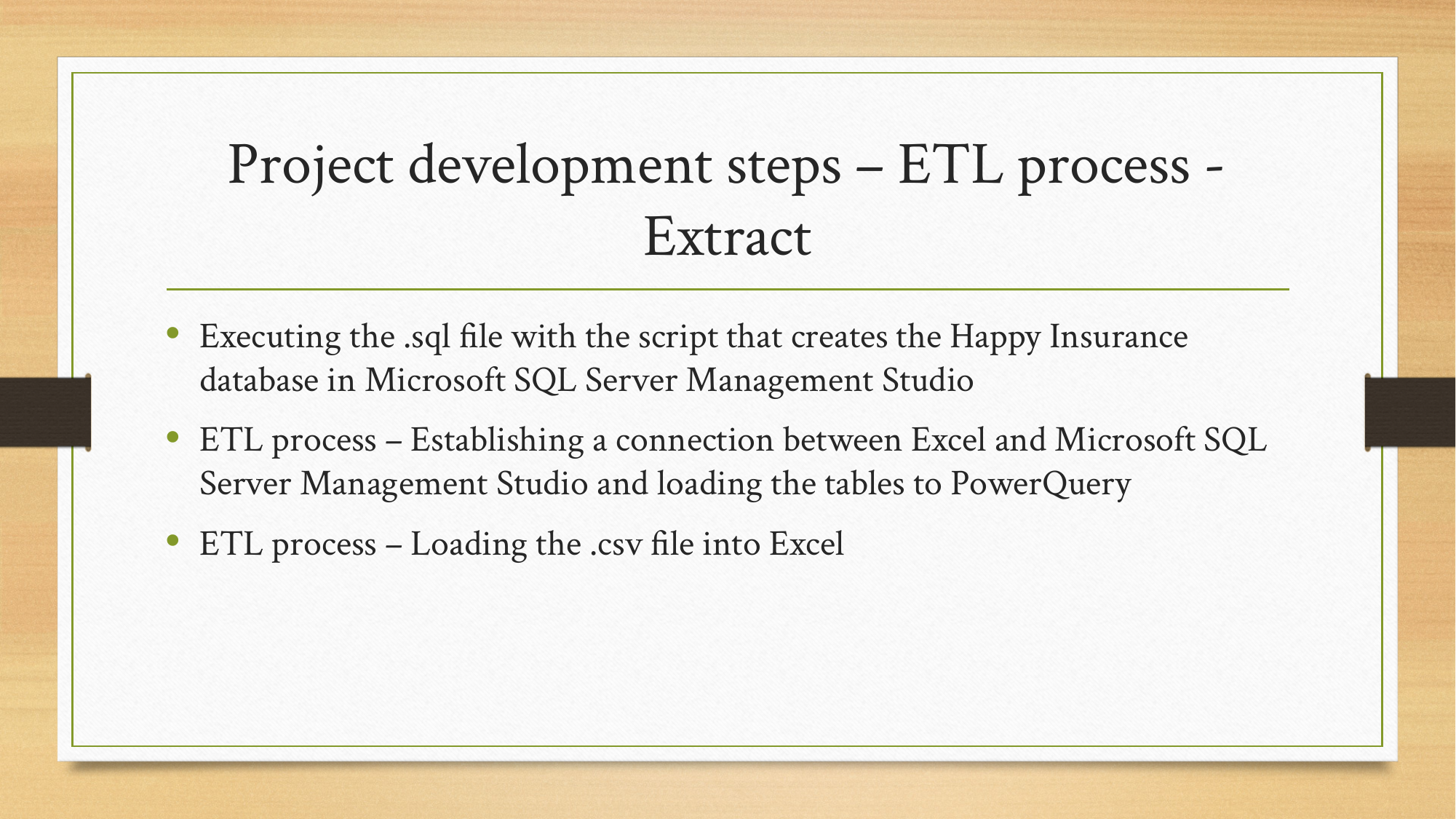

# Project development steps – ETL process - Extract
Executing the .sql file with the script that creates the Happy Insurance database in Microsoft SQL Server Management Studio
ETL process – Establishing a connection between Excel and Microsoft SQL Server Management Studio and loading the tables to PowerQuery
ETL process – Loading the .csv file into Excel